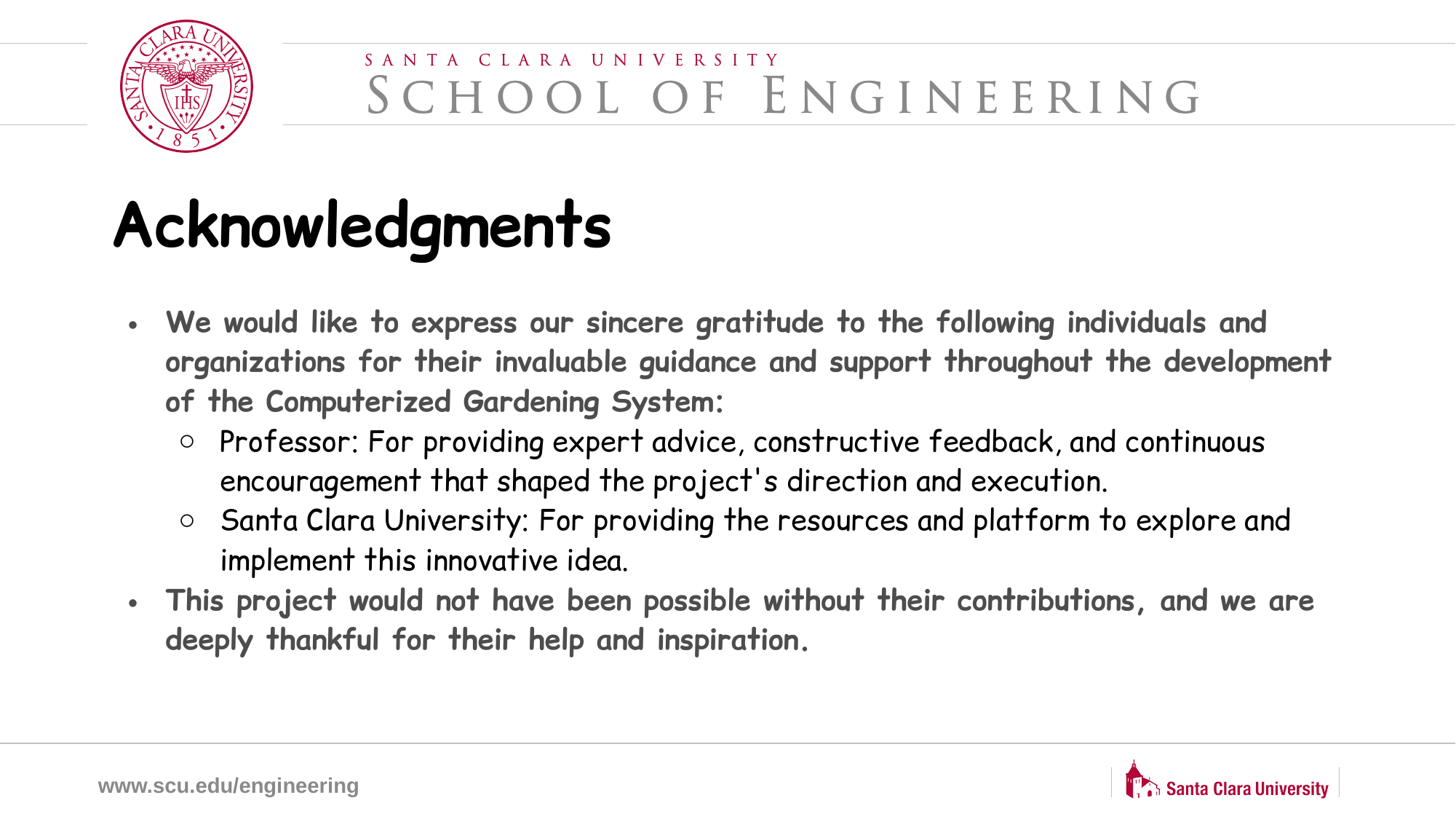

# Acknowledgments
We would like to express our sincere gratitude to the following individuals and organizations for their invaluable guidance and support throughout the development of the Computerized Gardening System:
Professor: For providing expert advice, constructive feedback, and continuous encouragement that shaped the project's direction and execution.
Santa Clara University: For providing the resources and platform to explore and implement this innovative idea.
This project would not have been possible without their contributions, and we are deeply thankful for their help and inspiration.